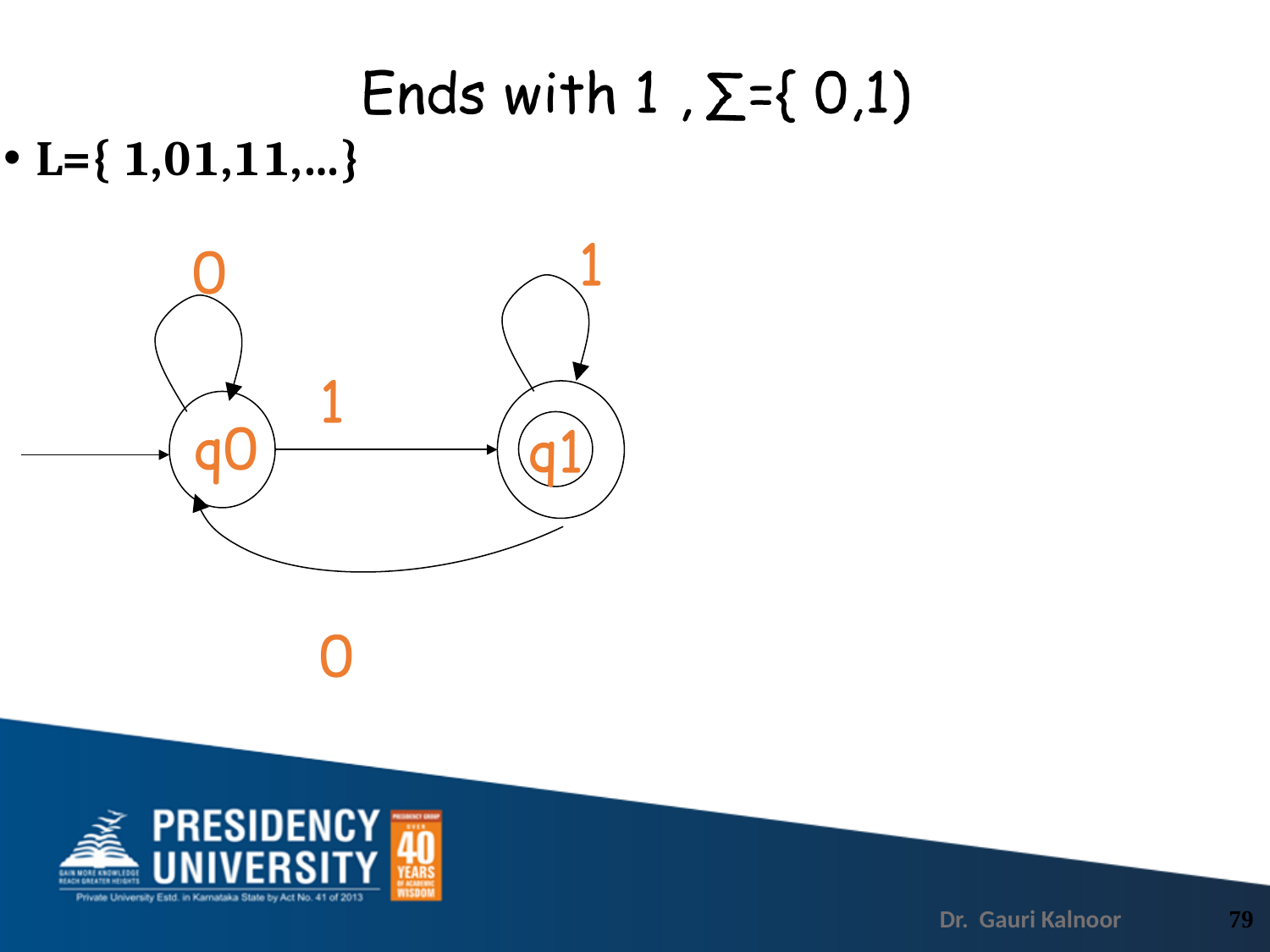

#
L={ 1,01,11,…}

1
0

1

q0
q1

0
79
Dr.  Gauri Kalnoor